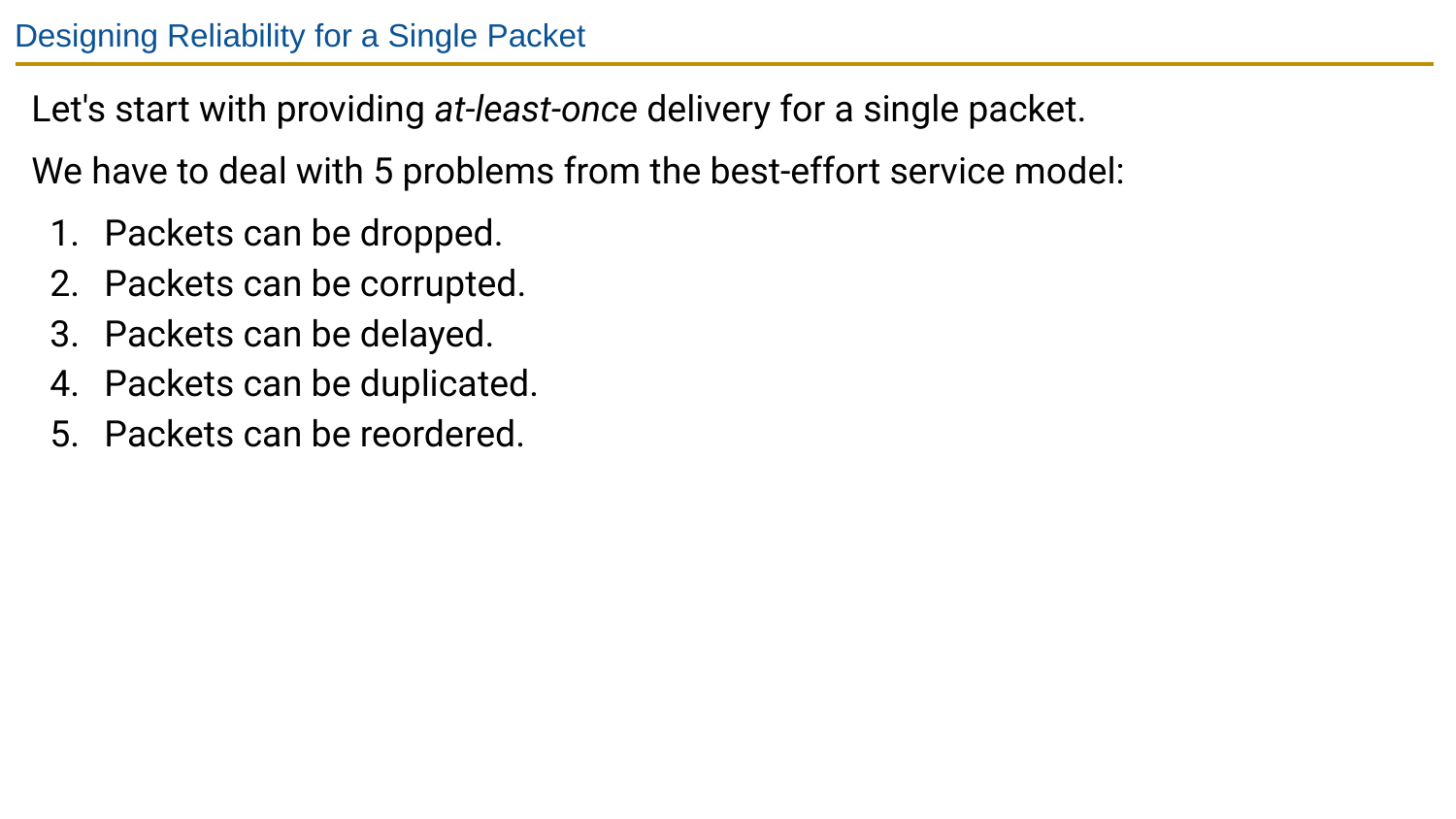

# Designing Reliability for a Single Packet
Let's start with providing at-least-once delivery for a single packet.
We have to deal with 5 problems from the best-effort service model:
Packets can be dropped.
Packets can be corrupted.
Packets can be delayed.
Packets can be duplicated.
Packets can be reordered.